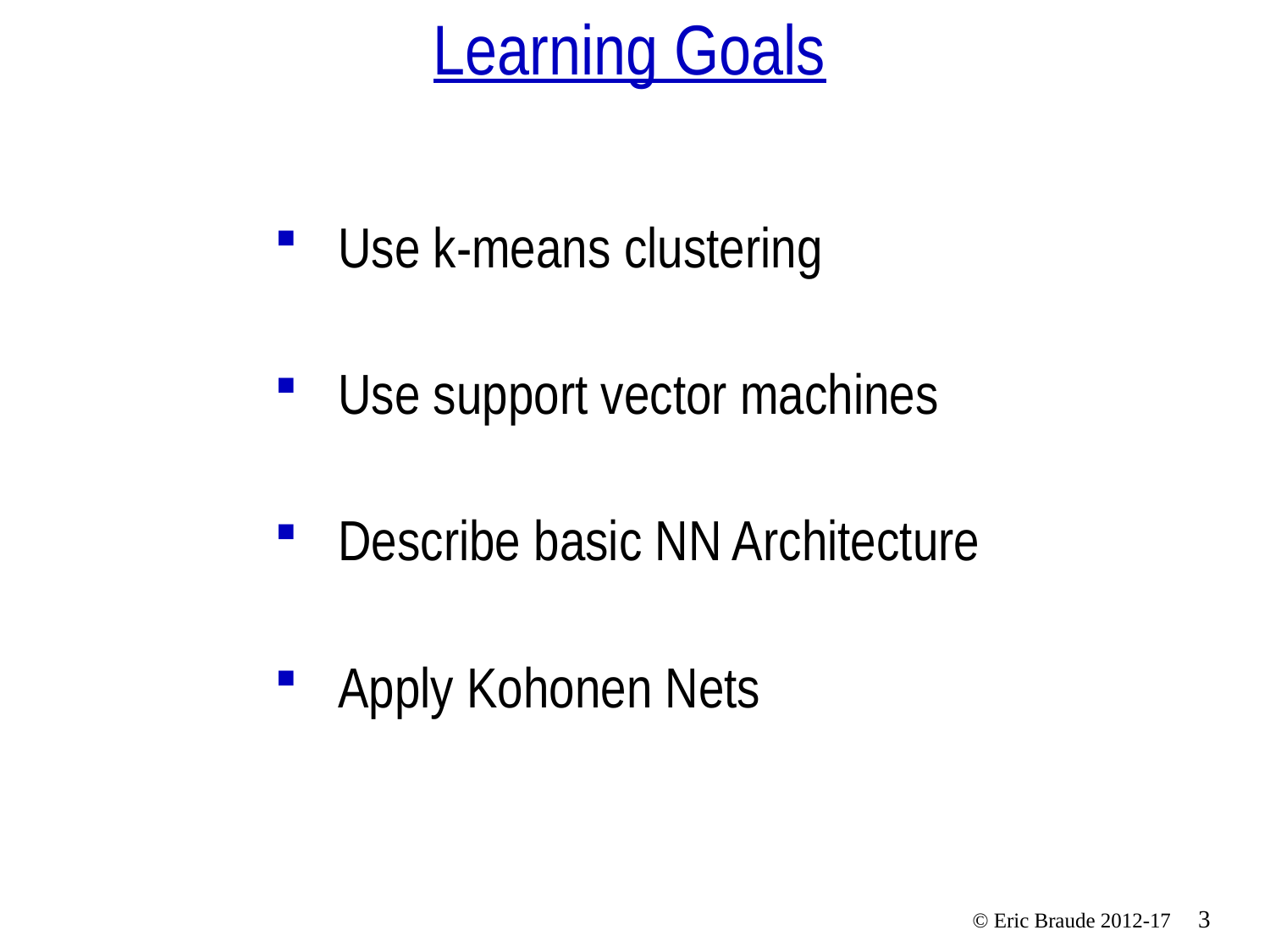

# Learning Goals
Use k-means clustering
Use support vector machines
Describe basic NN Architecture
Apply Kohonen Nets